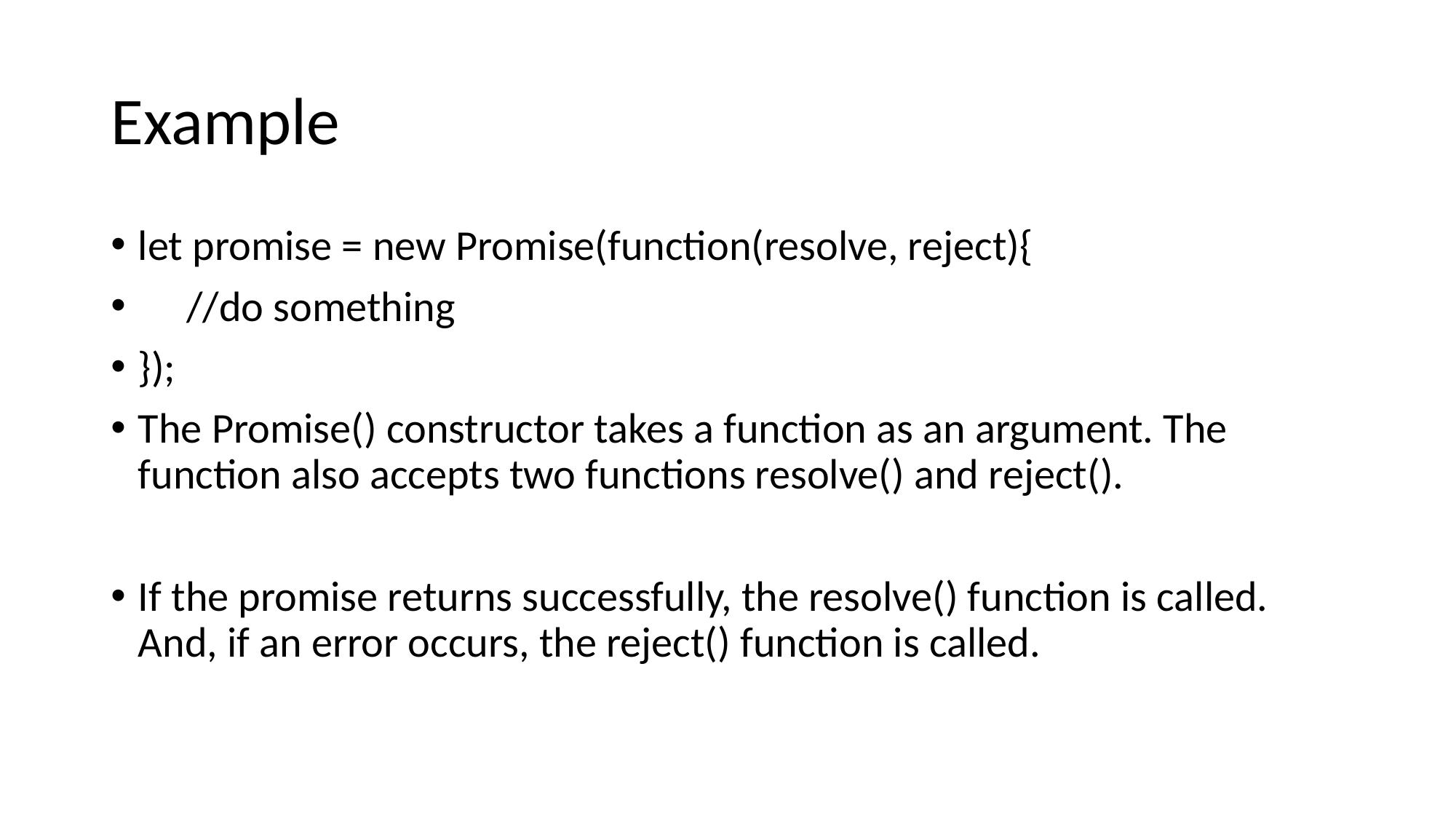

# Example
let promise = new Promise(function(resolve, reject){
     //do something
});
The Promise() constructor takes a function as an argument. The function also accepts two functions resolve() and reject().

If the promise returns successfully, the resolve() function is called. And, if an error occurs, the reject() function is called.